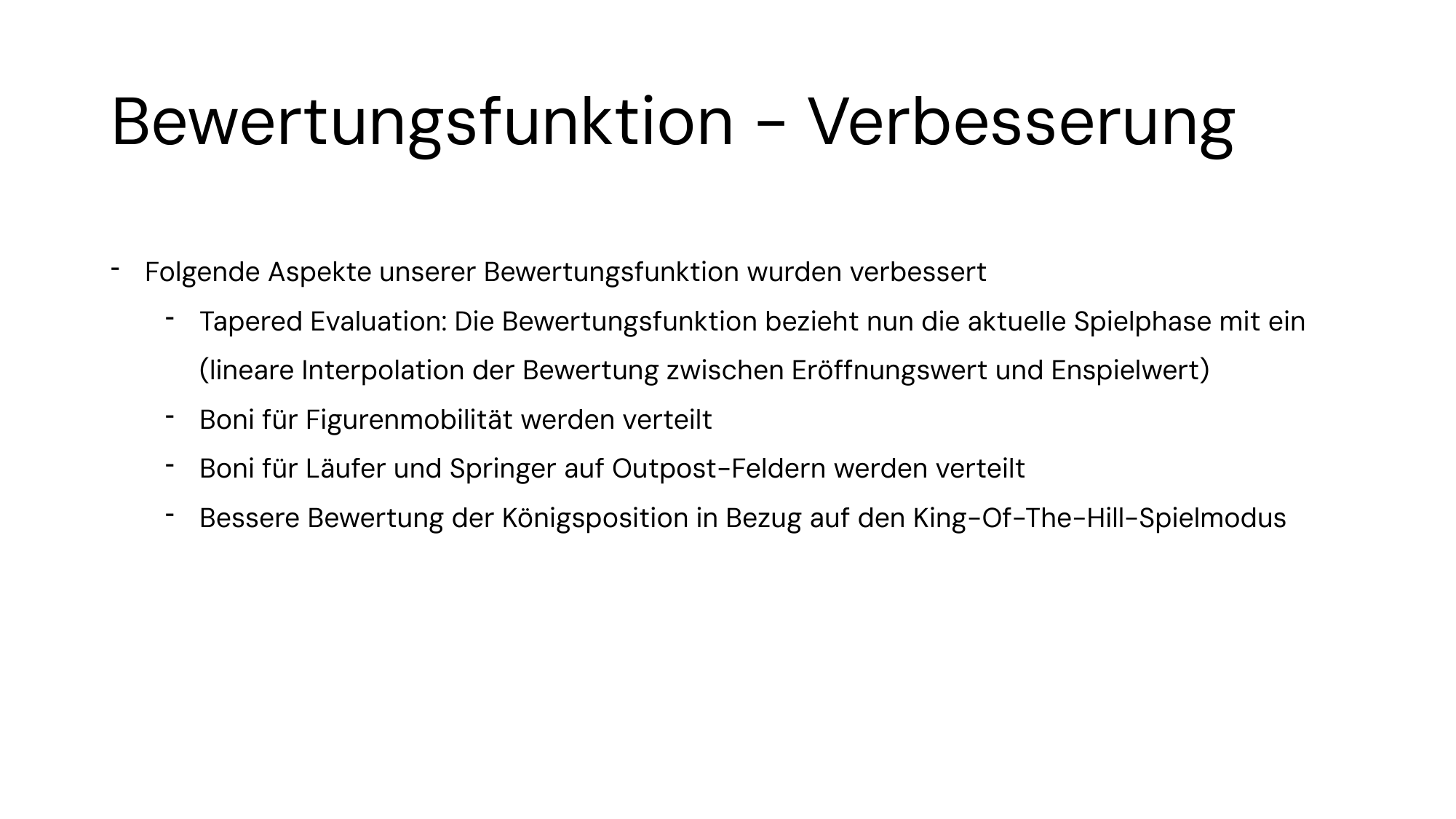

# Bewertungsfunktion - Verbesserung
Folgende Aspekte unserer Bewertungsfunktion wurden verbessert
Tapered Evaluation: Die Bewertungsfunktion bezieht nun die aktuelle Spielphase mit ein (lineare Interpolation der Bewertung zwischen Eröffnungswert und Enspielwert)
Boni für Figurenmobilität werden verteilt
Boni für Läufer und Springer auf Outpost-Feldern werden verteilt
Bessere Bewertung der Königsposition in Bezug auf den King-Of-The-Hill-Spielmodus